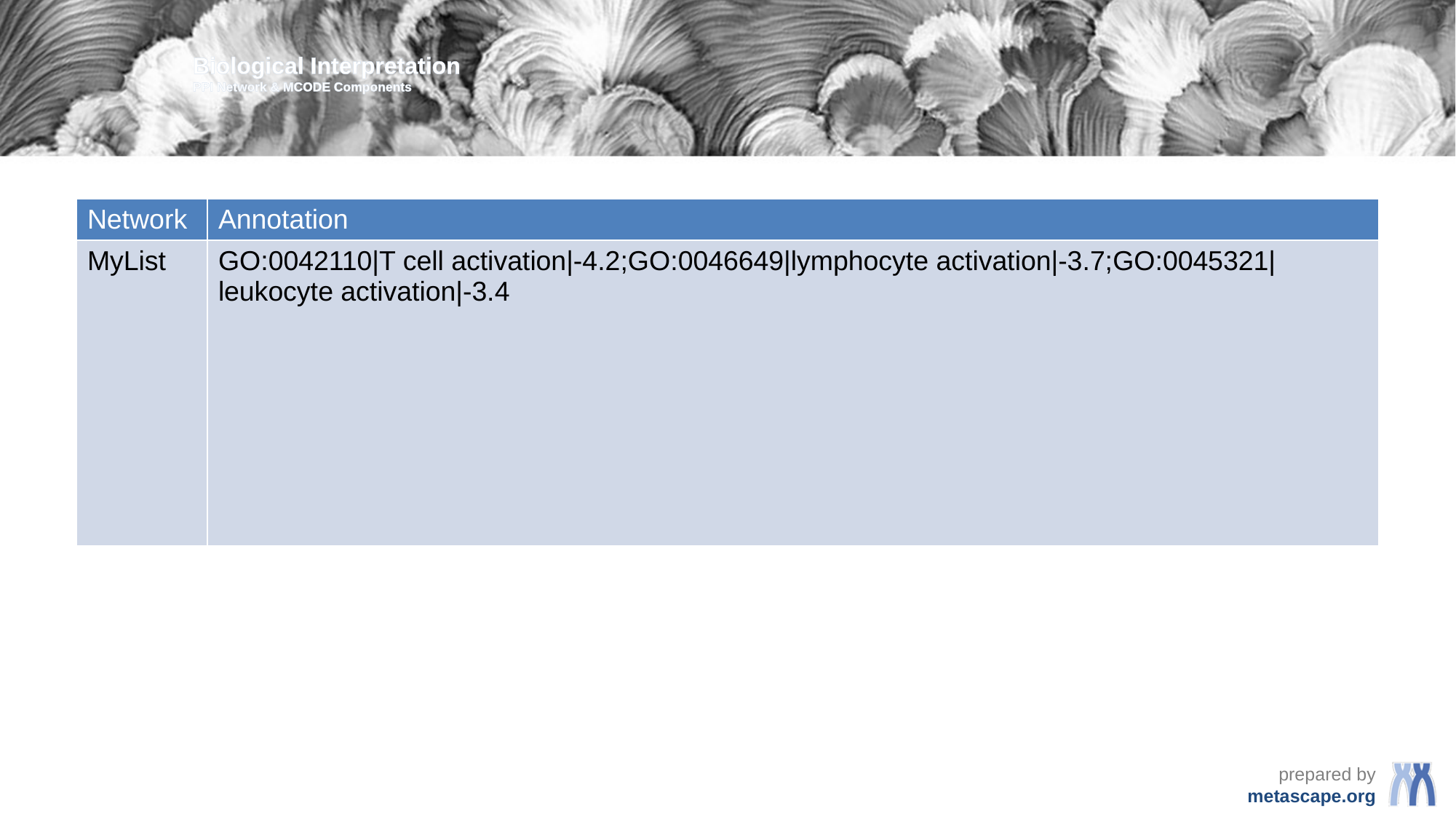

Biological Interpretation
PPI Network & MCODE Components
| Network | Annotation |
| --- | --- |
| MyList | GO:0042110|T cell activation|-4.2;GO:0046649|lymphocyte activation|-3.7;GO:0045321|leukocyte activation|-3.4 |